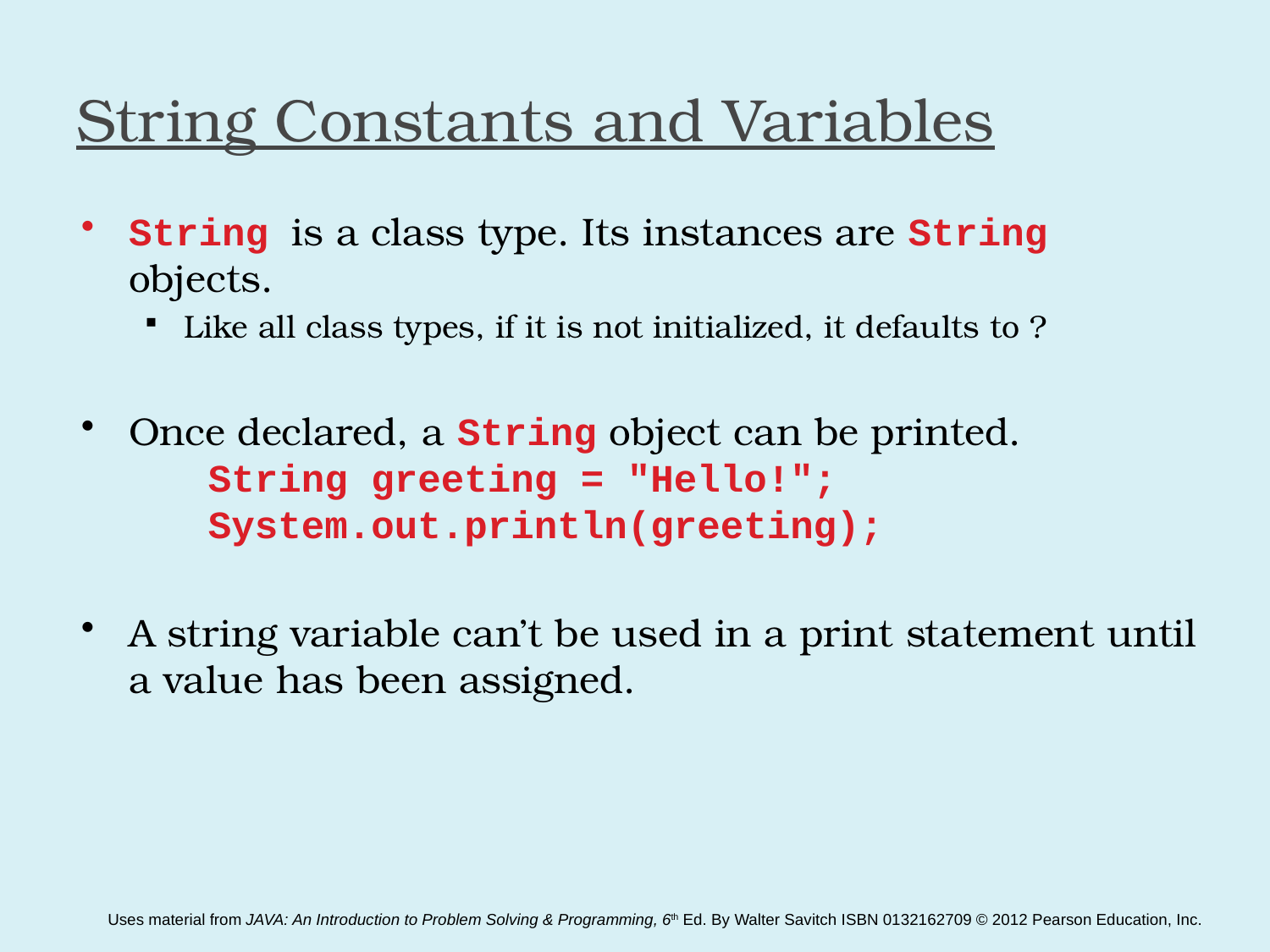

# String Constants and Variables
String is a class type. Its instances are String objects.
Like all class types, if it is not initialized, it defaults to ?

Once declared, a String object can be printed.
	String greeting = "Hello!";
 	System.out.println(greeting);

A string variable can’t be used in a print statement until a value has been assigned.